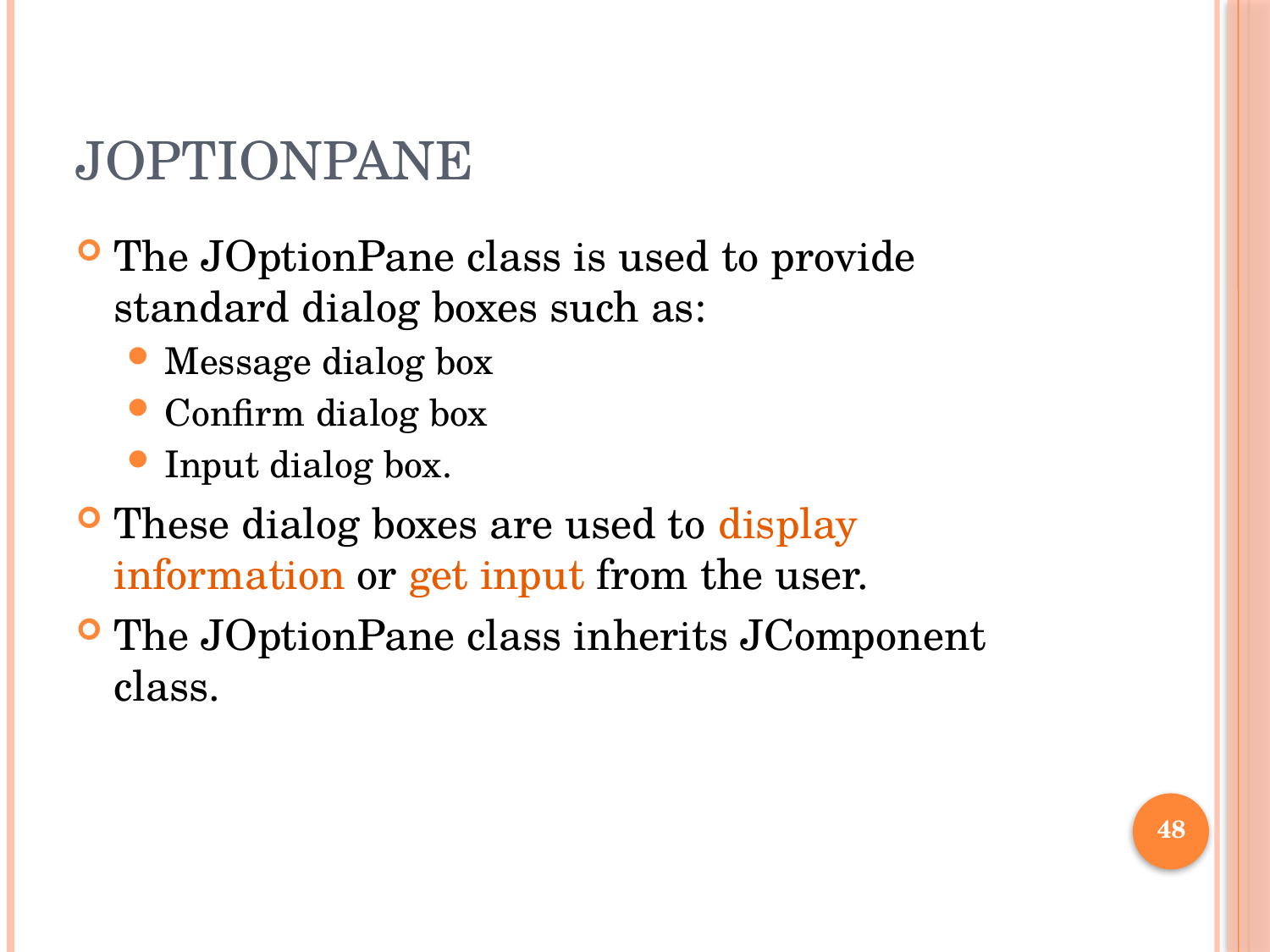

# JoptionPane
The JOptionPane class is used to provide standard dialog boxes such as:
Message dialog box
Confirm dialog box
Input dialog box.
These dialog boxes are used to display information or get input from the user.
The JOptionPane class inherits JComponent class.
48